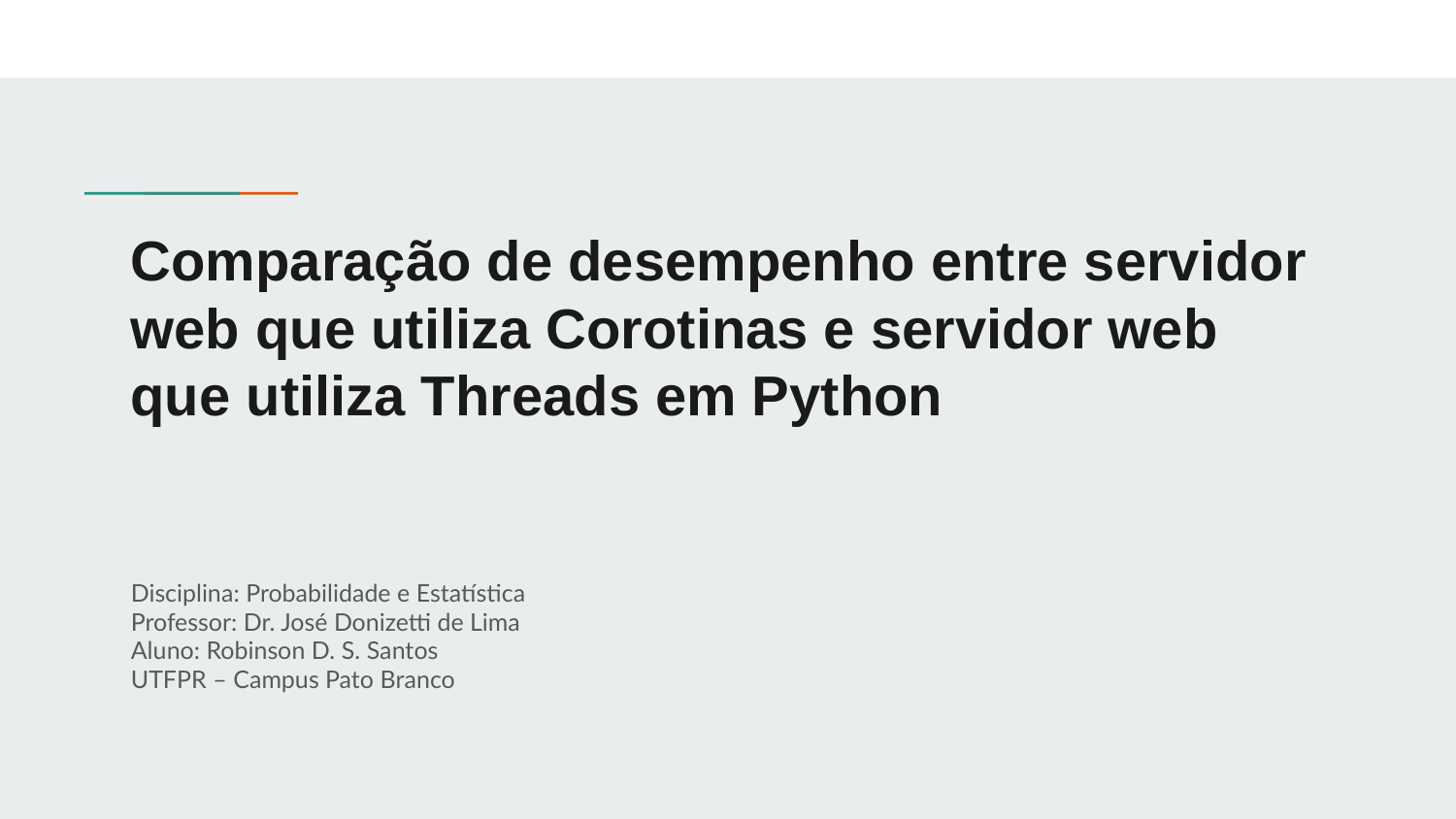

# Comparação de desempenho entre servidor web que utiliza Corotinas e servidor web que utiliza Threads em Python
Disciplina: Probabilidade e Estatística
Professor: Dr. José Donizetti de Lima
Aluno: Robinson D. S. Santos
UTFPR – Campus Pato Branco